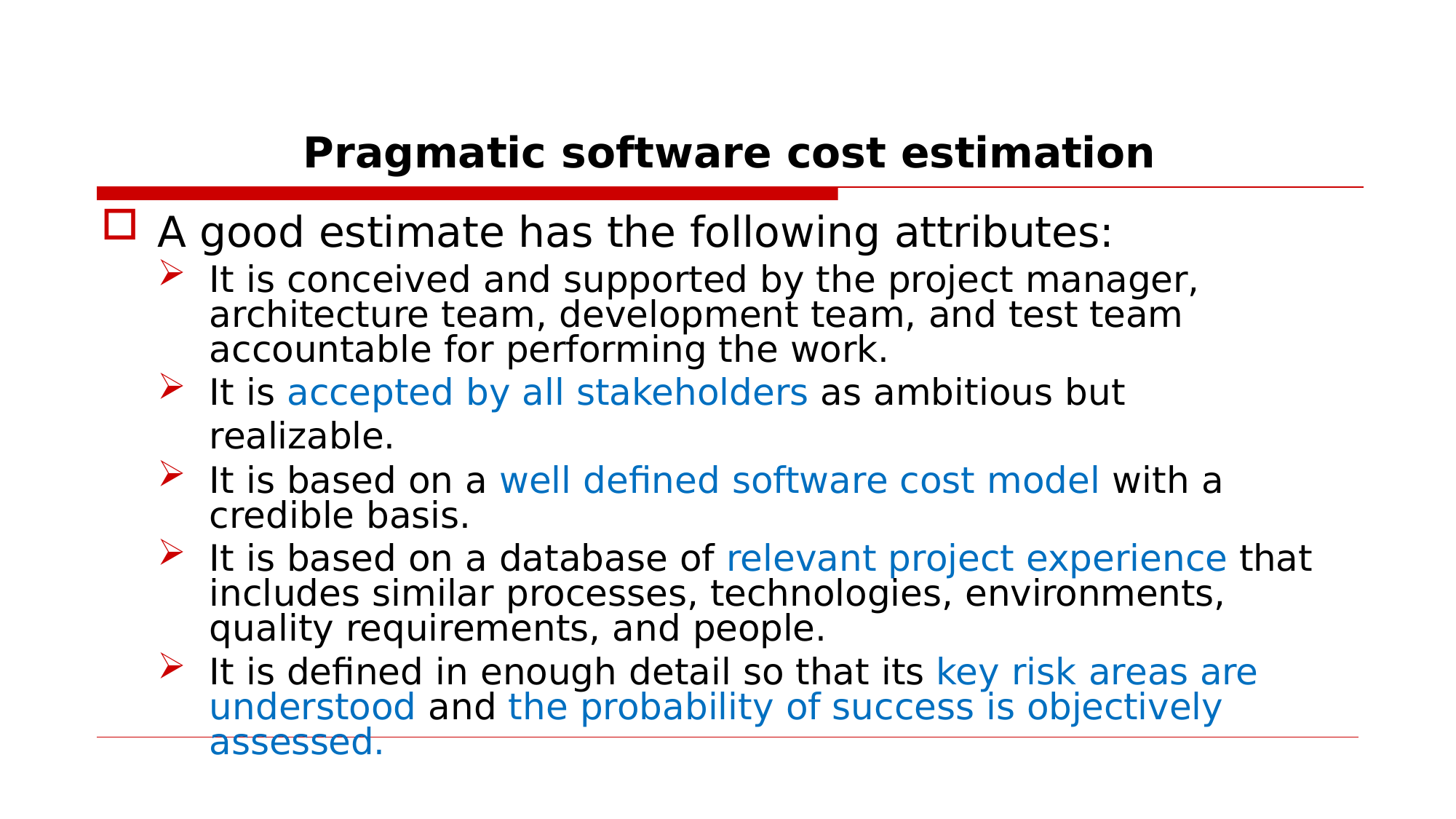

# Pragmatic software cost estimation
A good estimate has the following attributes:
It is conceived and supported by the project manager, architecture team, development team, and test team accountable for performing the work.
It is accepted by all stakeholders as ambitious but realizable.
It is based on a well defined software cost model with a credible basis.
It is based on a database of relevant project experience that includes similar processes, technologies, environments, quality requirements, and people.
It is defined in enough detail so that its key risk areas are understood and the probability of success is objectively assessed.